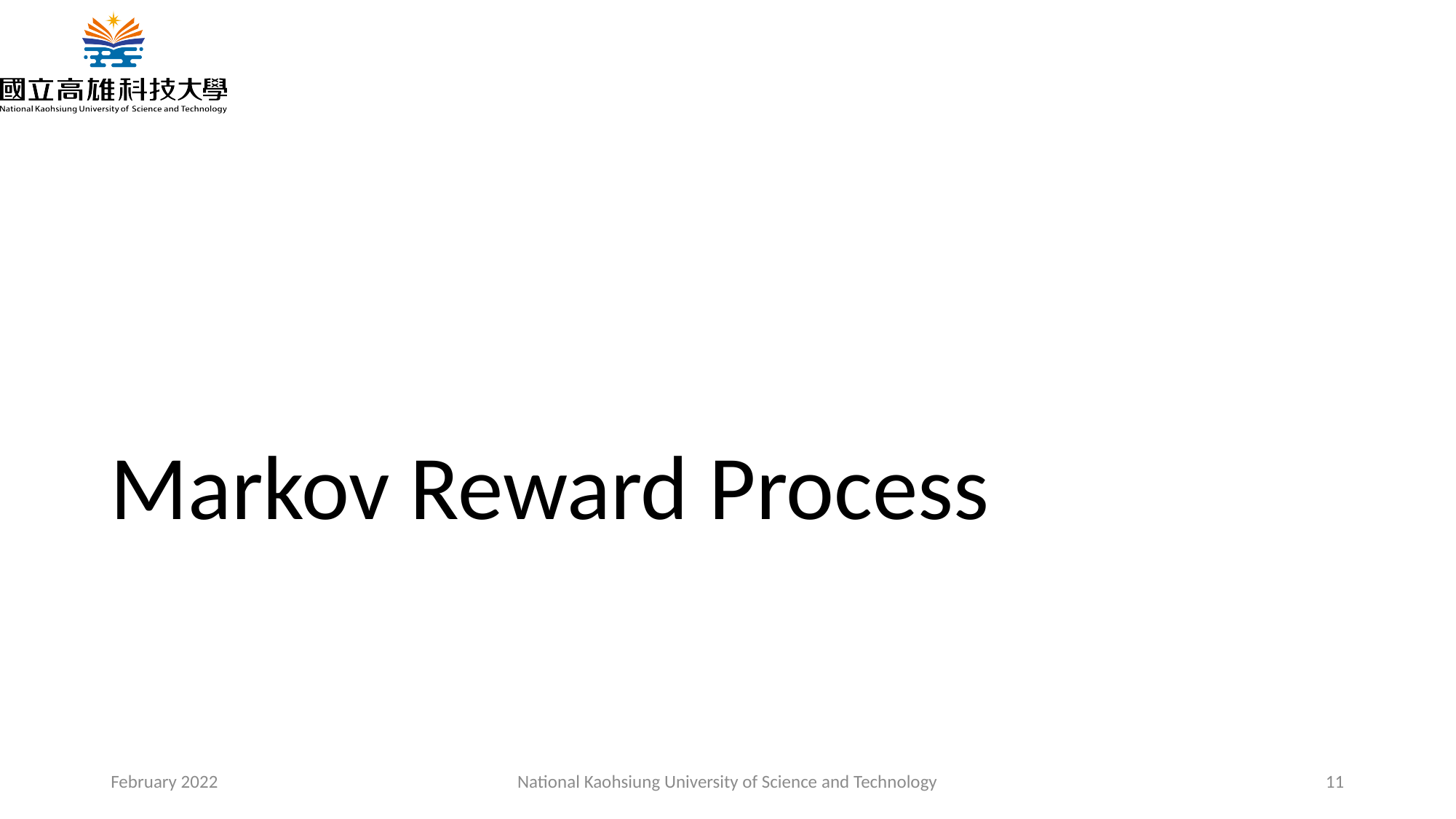

# Markov Reward Process

February 2022
National Kaohsiung University of Science and Technology
11